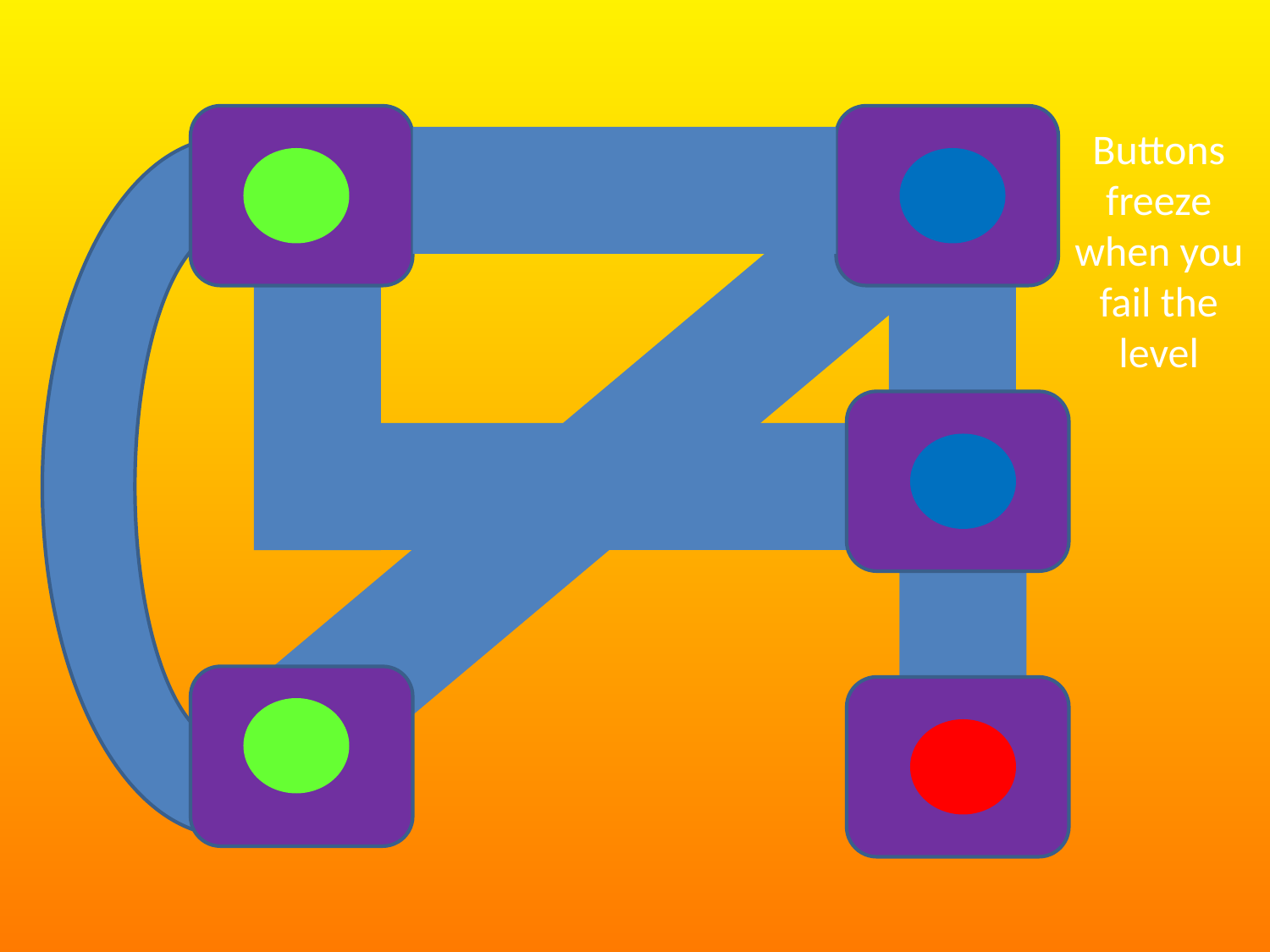

Buttons freeze when you fail the level